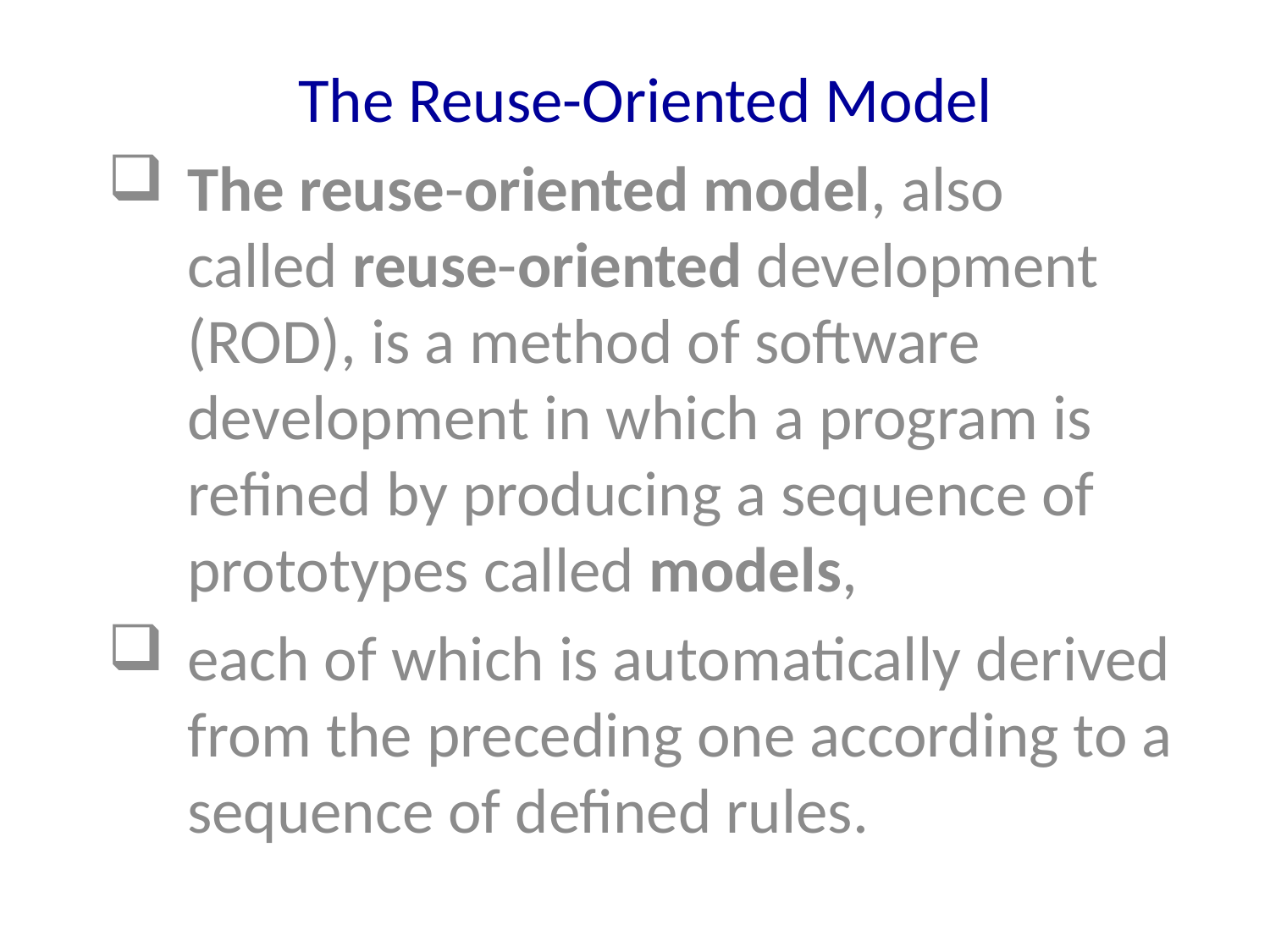

The Reuse-Oriented Model
The reuse-oriented model, also called reuse-oriented development (ROD), is a method of software development in which a program is refined by producing a sequence of prototypes called models,
each of which is automatically derived from the preceding one according to a sequence of defined rules.